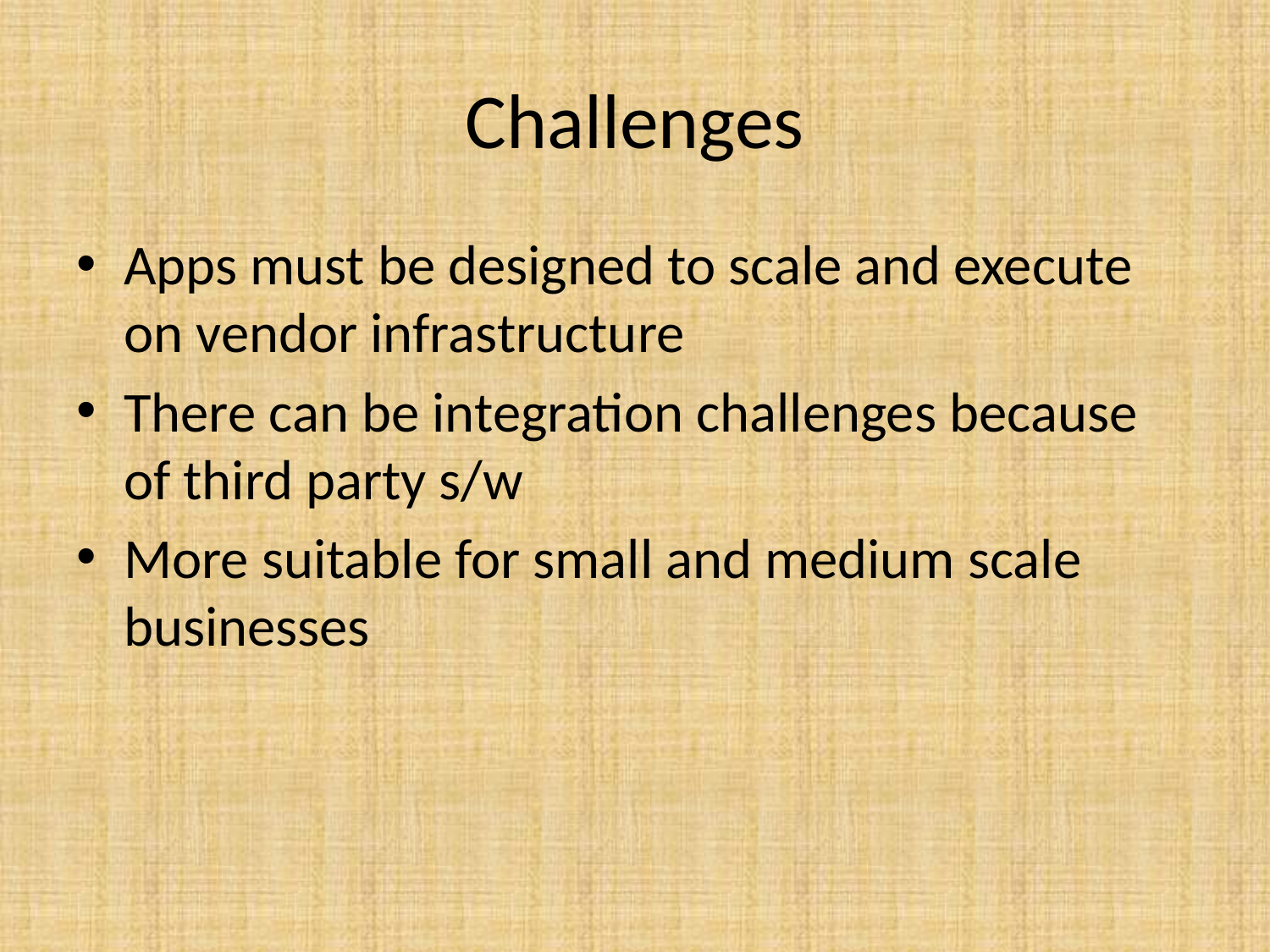

# Challenges
Apps must be designed to scale and execute on vendor infrastructure
There can be integration challenges because of third party s/w
More suitable for small and medium scale businesses